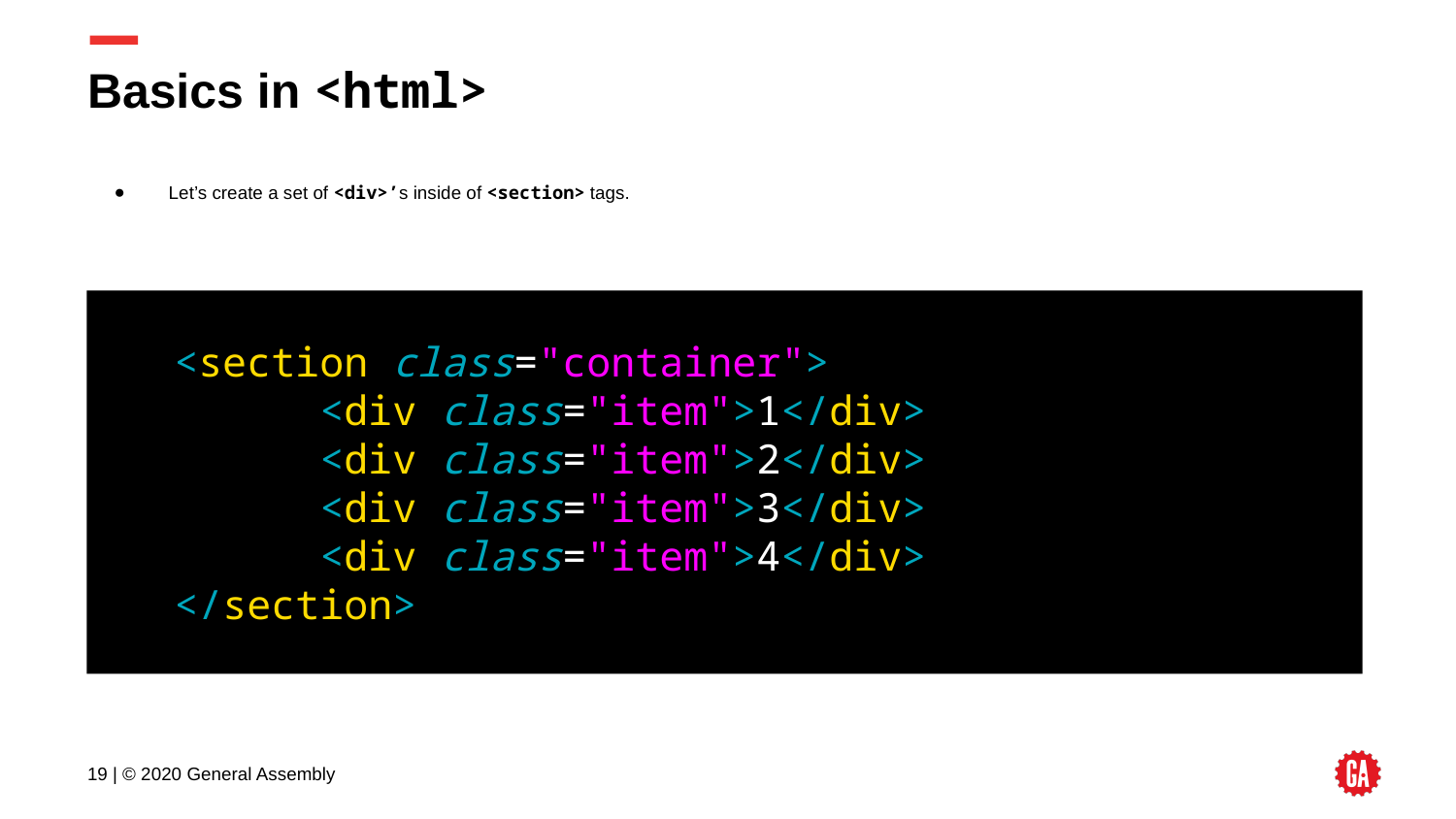

# Basics in <html>
Let’s create a set of <div>’s inside of <section> tags.
<section class="container">
	<div class="item">1</div>
	<div class="item">2</div>
	<div class="item">3</div>
	<div class="item">4</div>
</section>
19 | © 2020 General Assembly